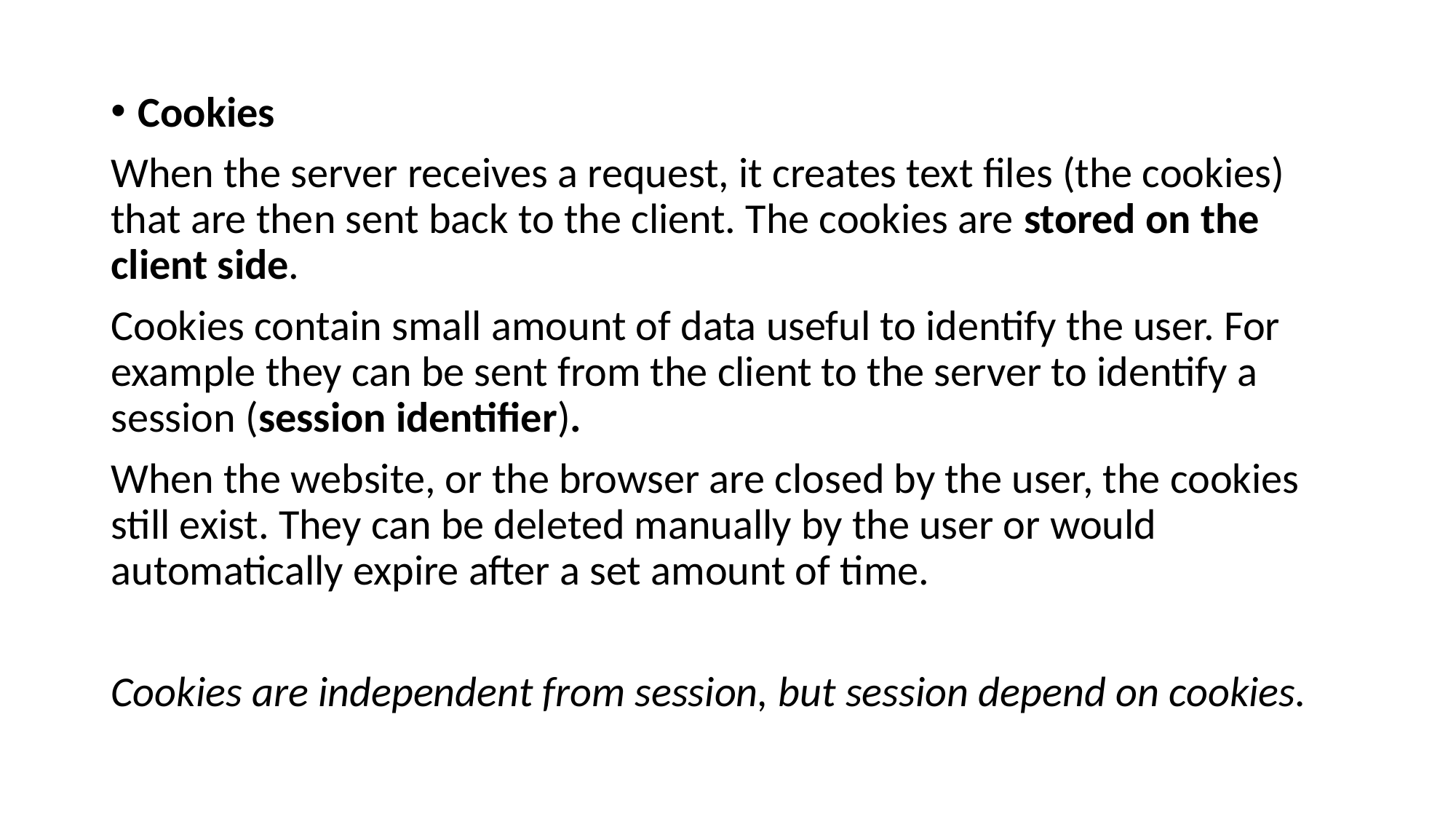

Cookies
When the server receives a request, it creates text files (the cookies) that are then sent back to the client. The cookies are stored on the client side.
Cookies contain small amount of data useful to identify the user. For example they can be sent from the client to the server to identify a session (session identifier).
When the website, or the browser are closed by the user, the cookies still exist. They can be deleted manually by the user or would automatically expire after a set amount of time.

Cookies are independent from session, but session depend on cookies.